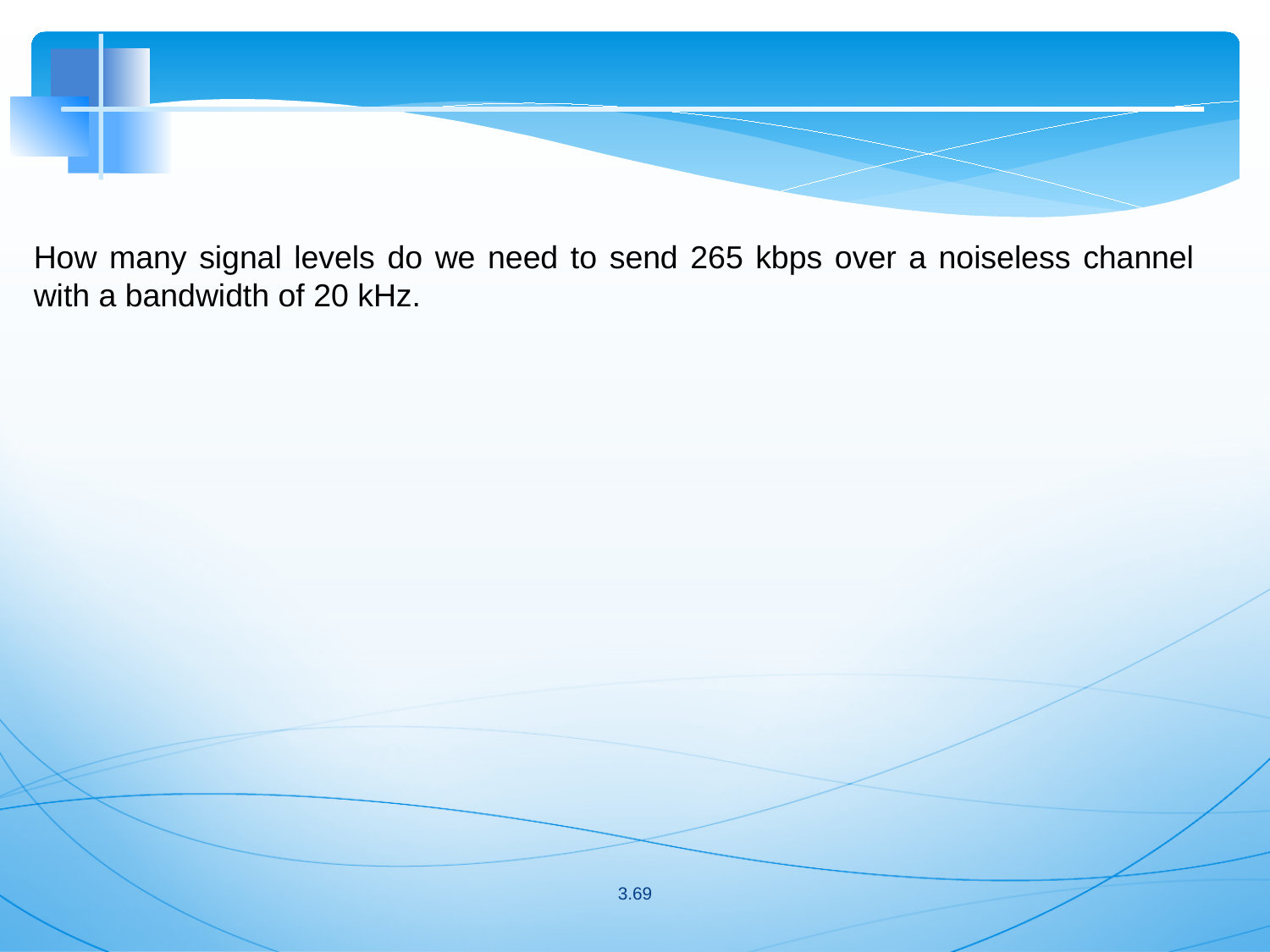

How many signal levels do we need to send 265 kbps over a noiseless channel with a bandwidth of 20 kHz.
3.69